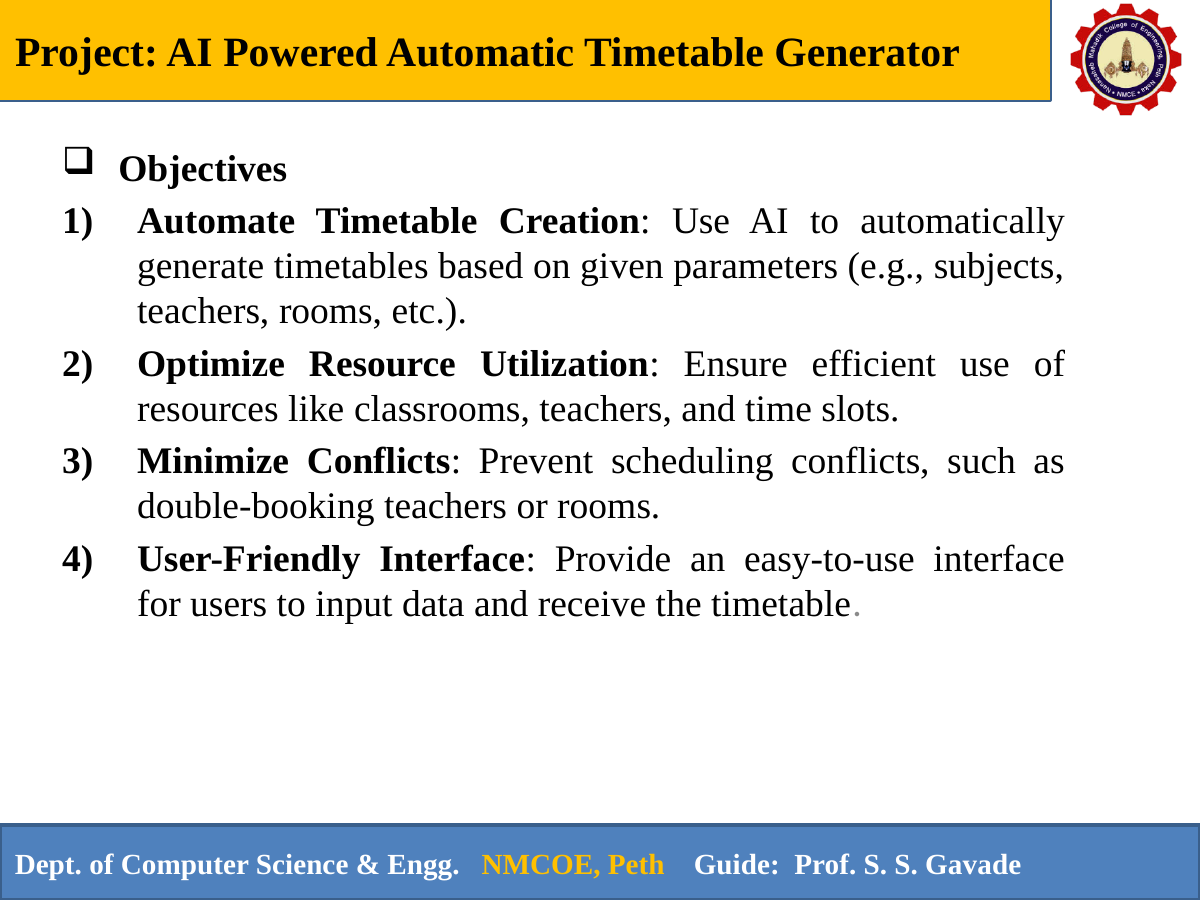

Project: AI Powered Automatic Timetable Generator
Medical  Store  Management  System
Objectives
Automate Timetable Creation: Use AI to automatically generate timetables based on given parameters (e.g., subjects, teachers, rooms, etc.).
Optimize Resource Utilization: Ensure efficient use of resources like classrooms, teachers, and time slots.
Minimize Conflicts: Prevent scheduling conflicts, such as double-booking teachers or rooms.
User-Friendly Interface: Provide an easy-to-use interface for users to input data and receive the timetable.

Dept. of Computer Science & Engg.   NMCOE, Peth    Guide:  Prof. S. S. Gavade